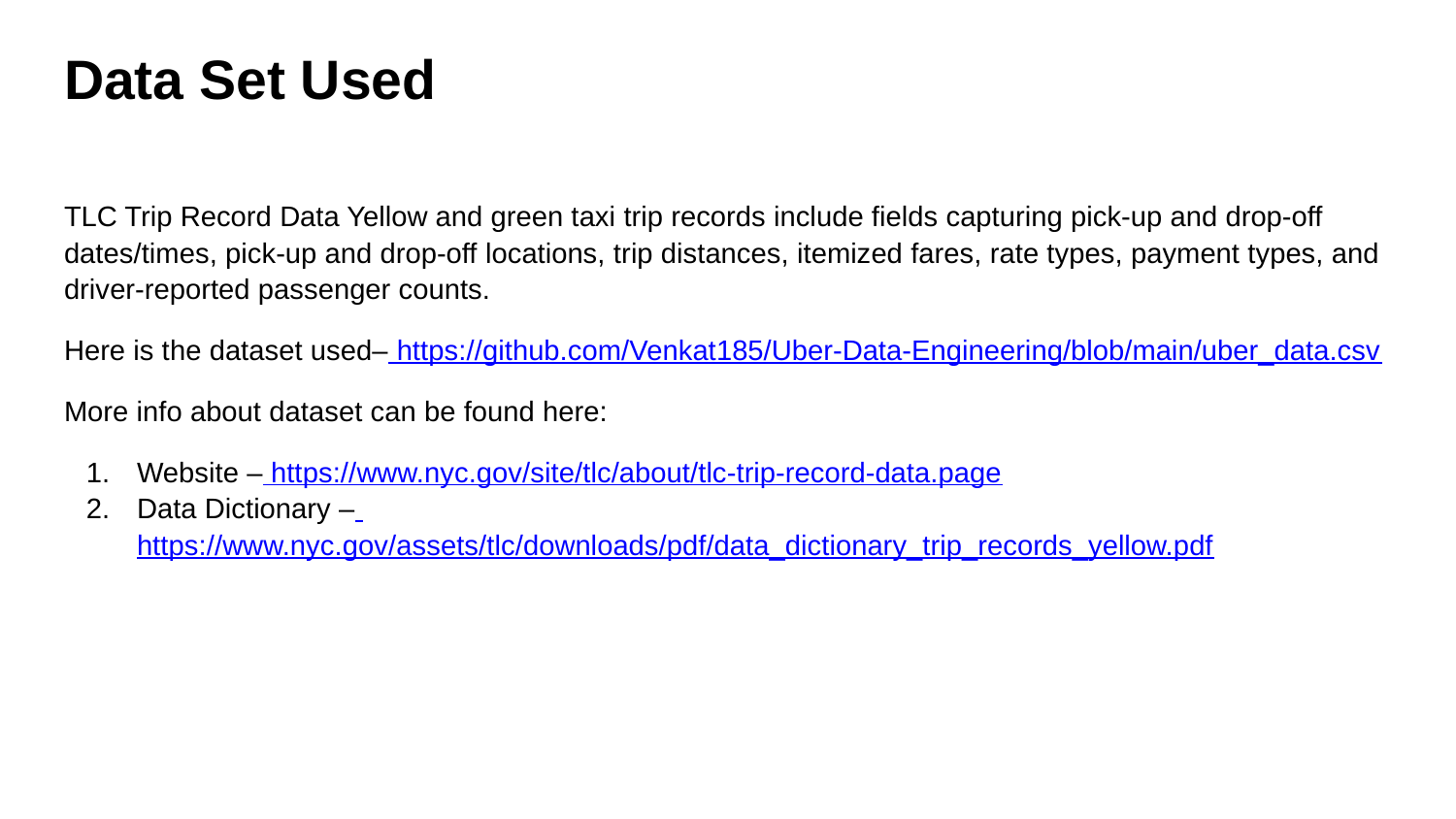

# Data Set Used

TLC Trip Record Data Yellow and green taxi trip records include fields capturing pick-up and drop-off dates/times, pick-up and drop-off locations, trip distances, itemized fares, rate types, payment types, and driver-reported passenger counts.
Here is the dataset used– https://github.com/Venkat185/Uber-Data-Engineering/blob/main/uber_data.csv
More info about dataset can be found here:
Website – https://www.nyc.gov/site/tlc/about/tlc-trip-record-data.page
Data Dictionary – https://www.nyc.gov/assets/tlc/downloads/pdf/data_dictionary_trip_records_yellow.pdf